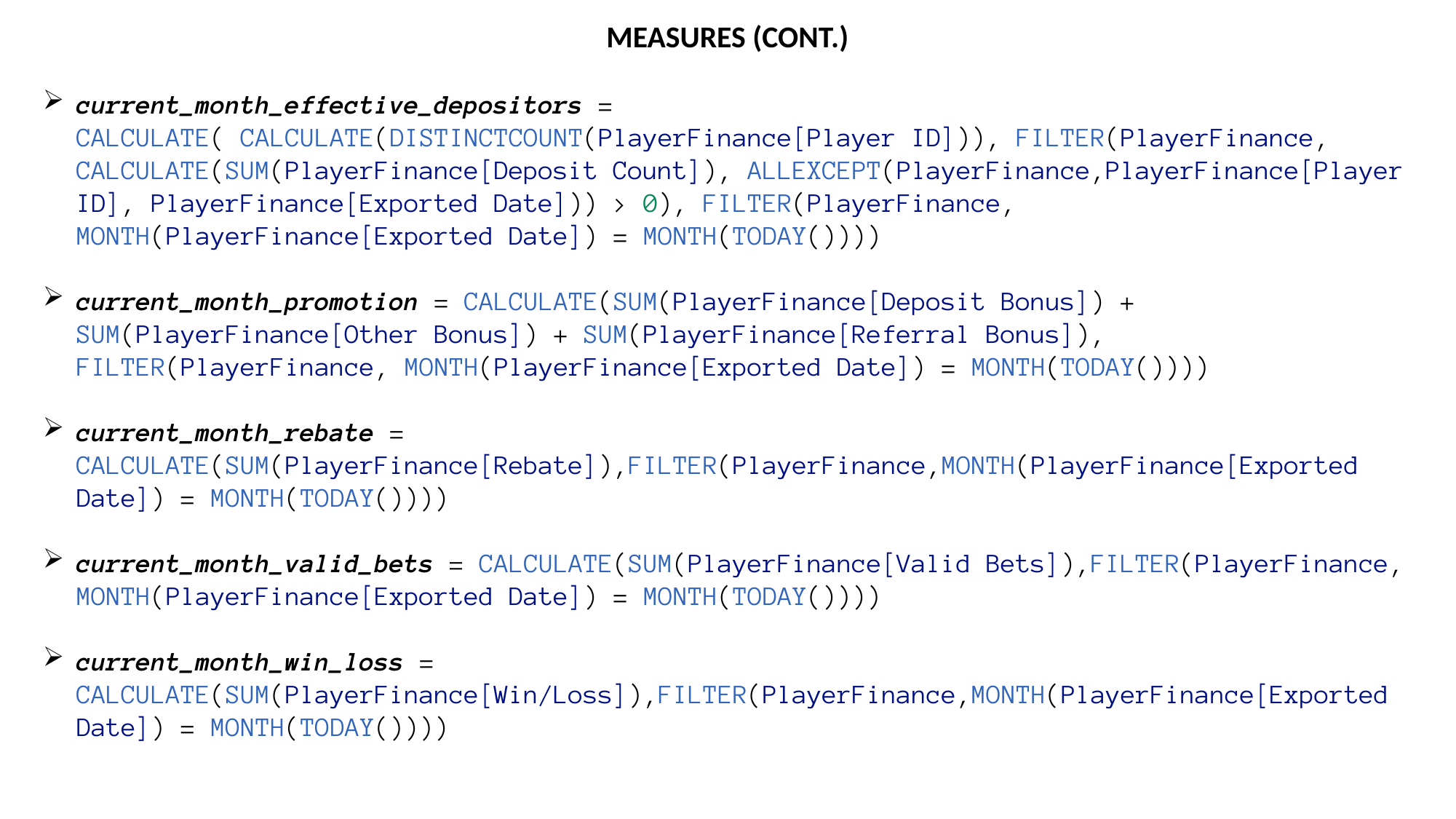

MEASURES (CONT.)

current_month_effective_depositors = CALCULATE( CALCULATE(DISTINCTCOUNT(PlayerFinance[Player ID])), FILTER(PlayerFinance, CALCULATE(SUM(PlayerFinance[Deposit Count]), ALLEXCEPT(PlayerFinance,PlayerFinance[Player ID], PlayerFinance[Exported Date])) > 0), FILTER(PlayerFinance, MONTH(PlayerFinance[Exported Date]) = MONTH(TODAY())))

current_month_promotion = CALCULATE(SUM(PlayerFinance[Deposit Bonus]) + SUM(PlayerFinance[Other Bonus]) + SUM(PlayerFinance[Referral Bonus]), FILTER(PlayerFinance, MONTH(PlayerFinance[Exported Date]) = MONTH(TODAY())))

current_month_rebate = CALCULATE(SUM(PlayerFinance[Rebate]),FILTER(PlayerFinance,MONTH(PlayerFinance[Exported Date]) = MONTH(TODAY())))

current_month_valid_bets = CALCULATE(SUM(PlayerFinance[Valid Bets]),FILTER(PlayerFinance, MONTH(PlayerFinance[Exported Date]) = MONTH(TODAY())))

current_month_win_loss = CALCULATE(SUM(PlayerFinance[Win/Loss]),FILTER(PlayerFinance,MONTH(PlayerFinance[Exported Date]) = MONTH(TODAY())))